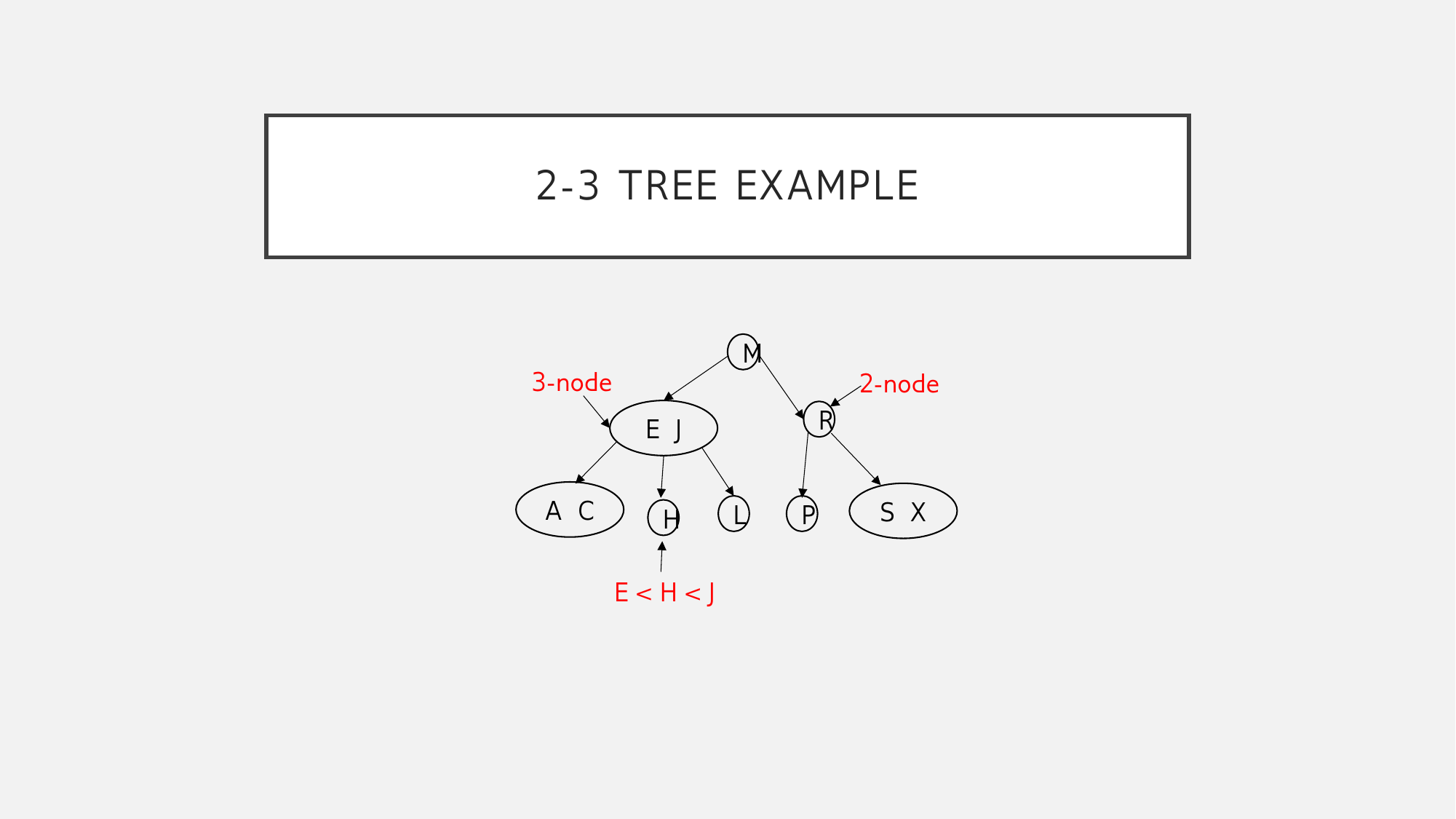

# 2-3 Tree Example
M
3-node
2-node
E  J
R
A  C
S  X
L
P
H
E < H < J